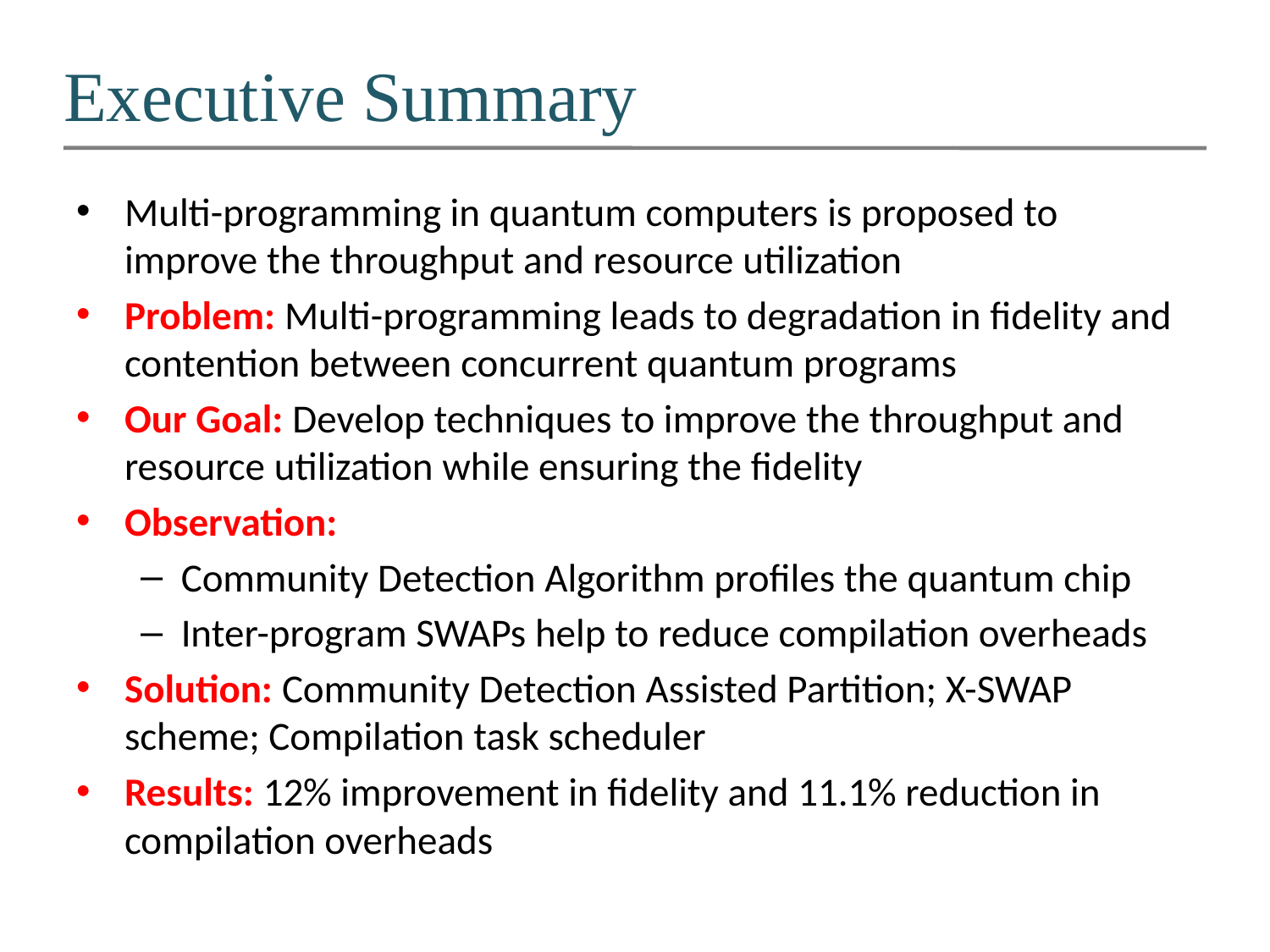

# Executive Summary
Multi-programming in quantum computers is proposed to improve the throughput and resource utilization
Problem: Multi-programming leads to degradation in fidelity and contention between concurrent quantum programs
Our Goal: Develop techniques to improve the throughput and resource utilization while ensuring the fidelity
Observation:
Community Detection Algorithm profiles the quantum chip
Inter-program SWAPs help to reduce compilation overheads
Solution: Community Detection Assisted Partition; X-SWAP scheme; Compilation task scheduler
Results: 12% improvement in fidelity and 11.1% reduction in compilation overheads
2